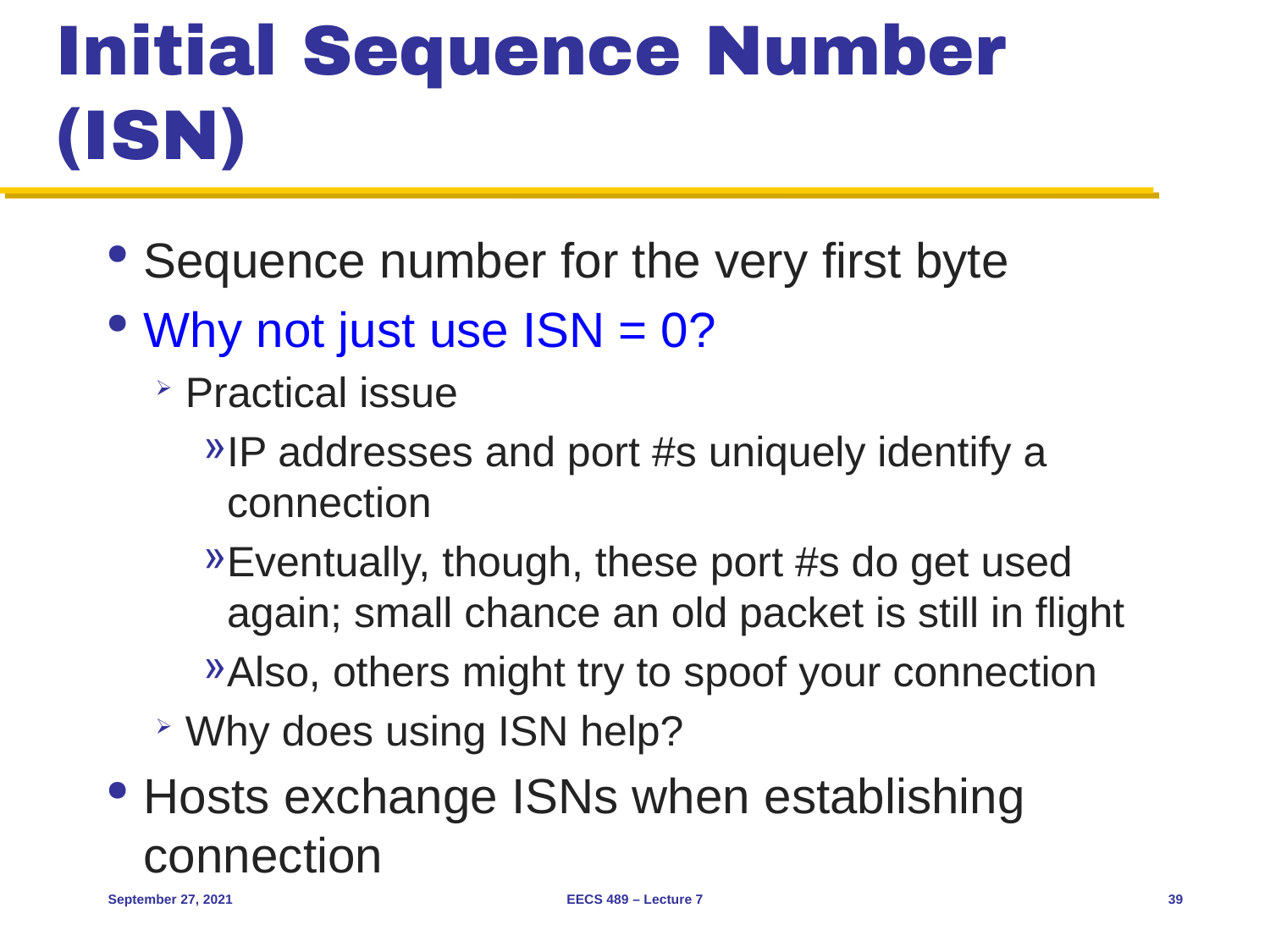

# Initial Sequence Number (ISN)
Sequence number for the very first byte
Why not just use ISN = 0?
Practical issue
IP addresses and port #s uniquely identify a connection
Eventually, though, these port #s do get used again; small chance an old packet is still in flight
Also, others might try to spoof your connection
Why does using ISN help?
Hosts exchange ISNs when establishing connection
September 27, 2021
EECS 489 – Lecture 7
39